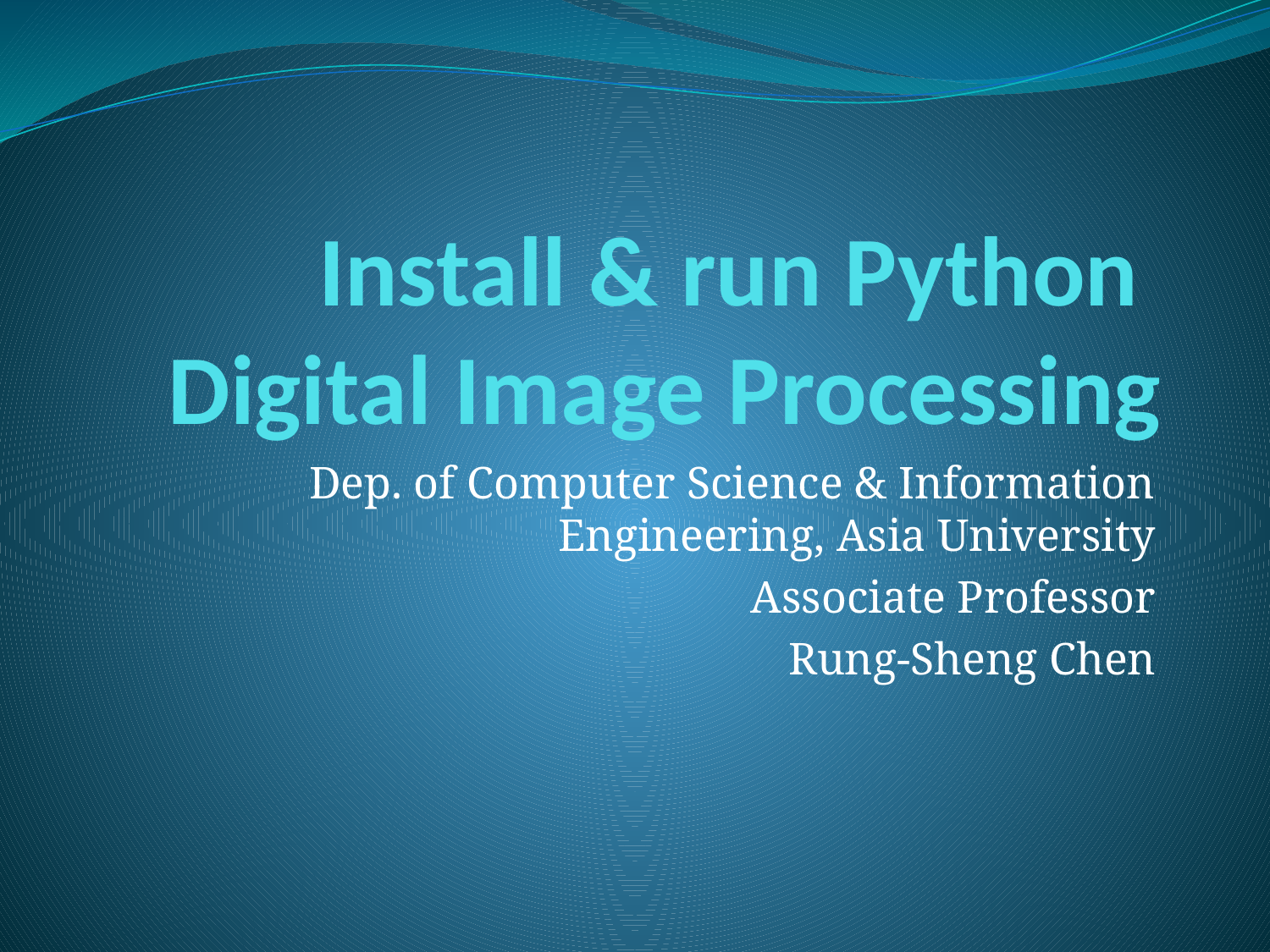

# Install & run Python Digital Image Processing
Dep. of Computer Science & Information Engineering, Asia University
Associate Professor
Rung-Sheng Chen